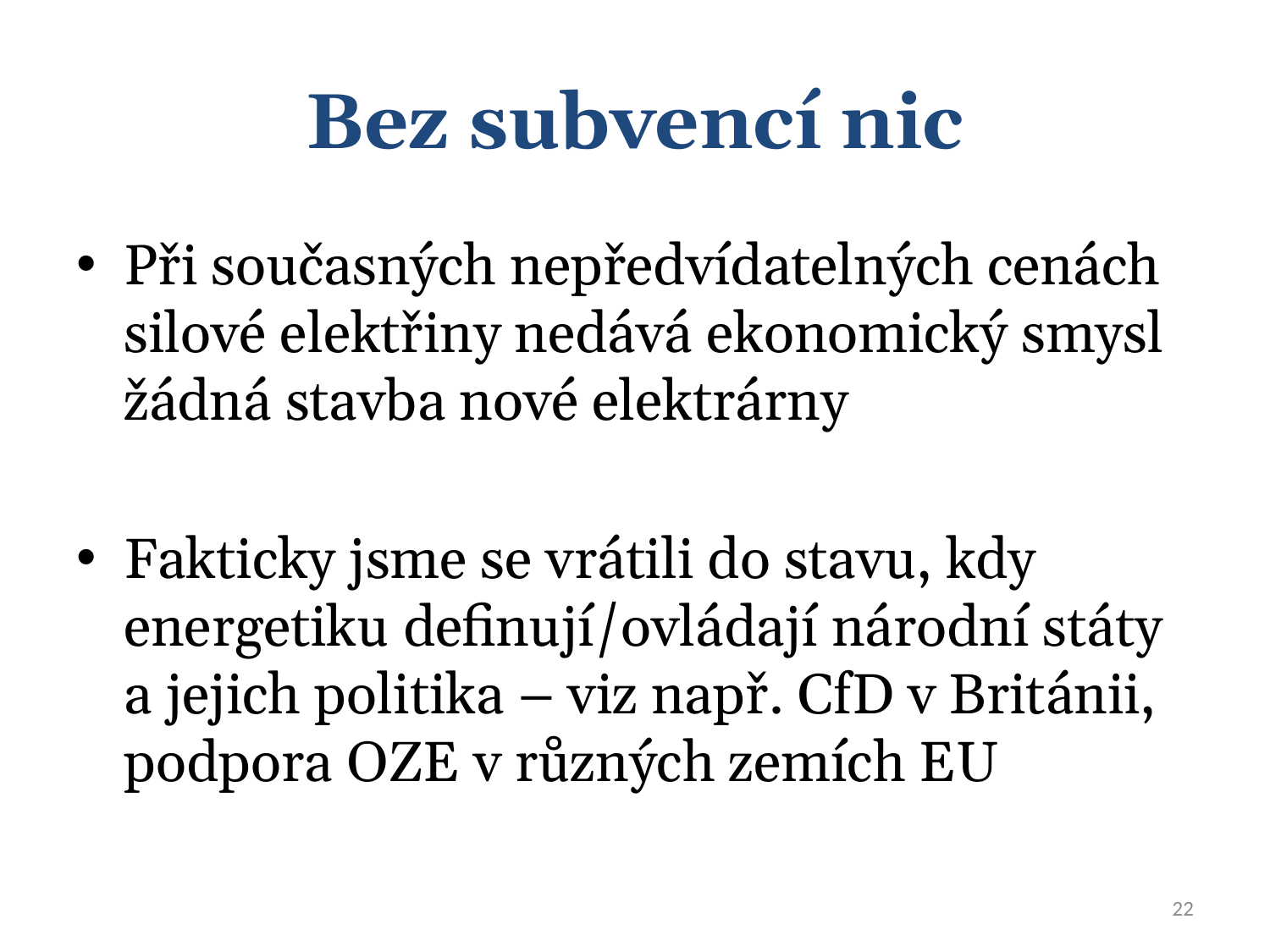

# Bez subvencí nic
Při současných nepředvídatelných cenách silové elektřiny nedává ekonomický smysl žádná stavba nové elektrárny

Fakticky jsme se vrátili do stavu, kdy energetiku definují/ovládají národní státy a jejich politika – viz např. CfD v Británii, podpora OZE v různých zemích EU

22